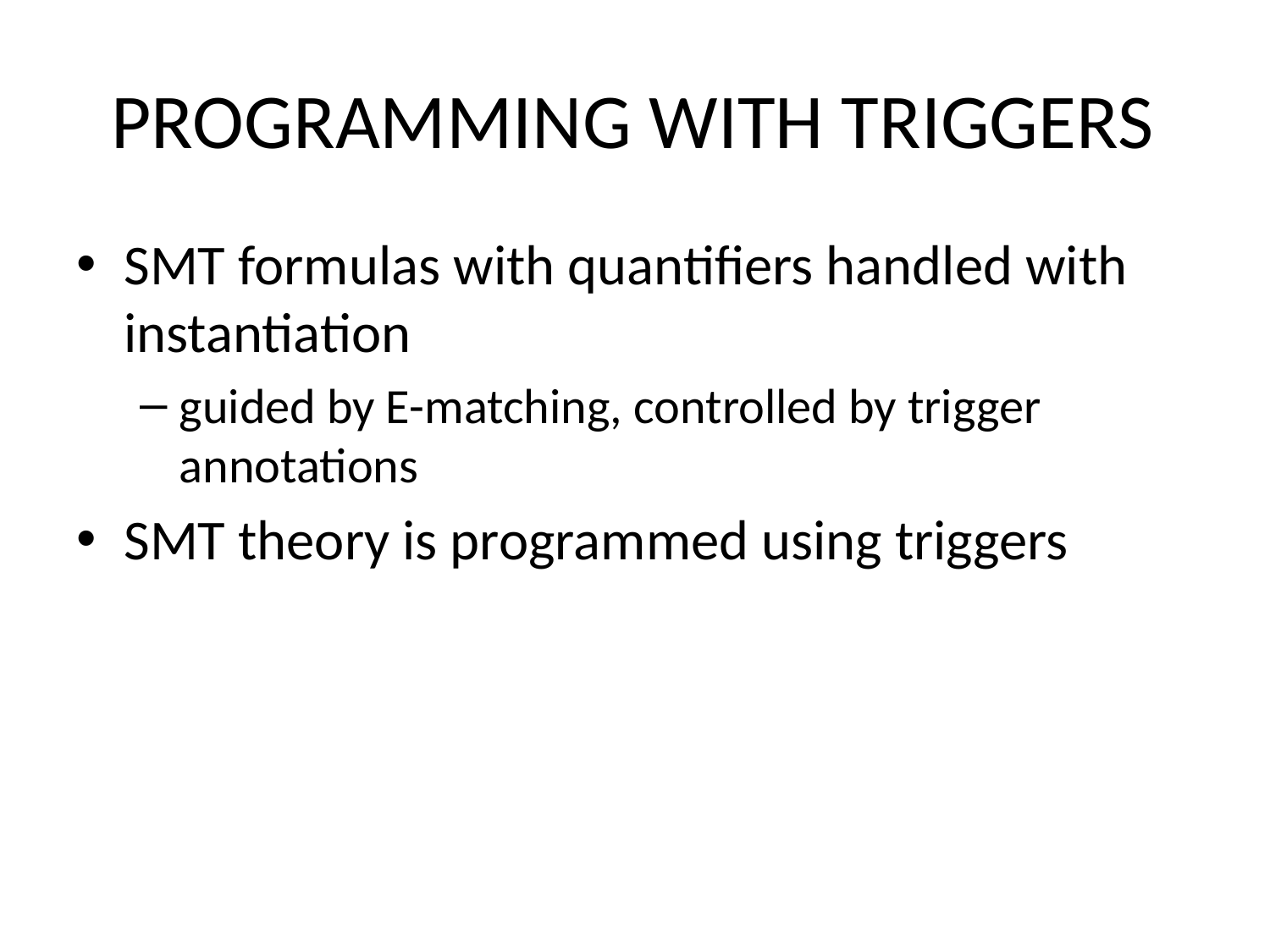

# Programming With Triggers
SMT formulas with quantifiers handled with instantiation
guided by E-matching, controlled by trigger annotations
SMT theory is programmed using triggers